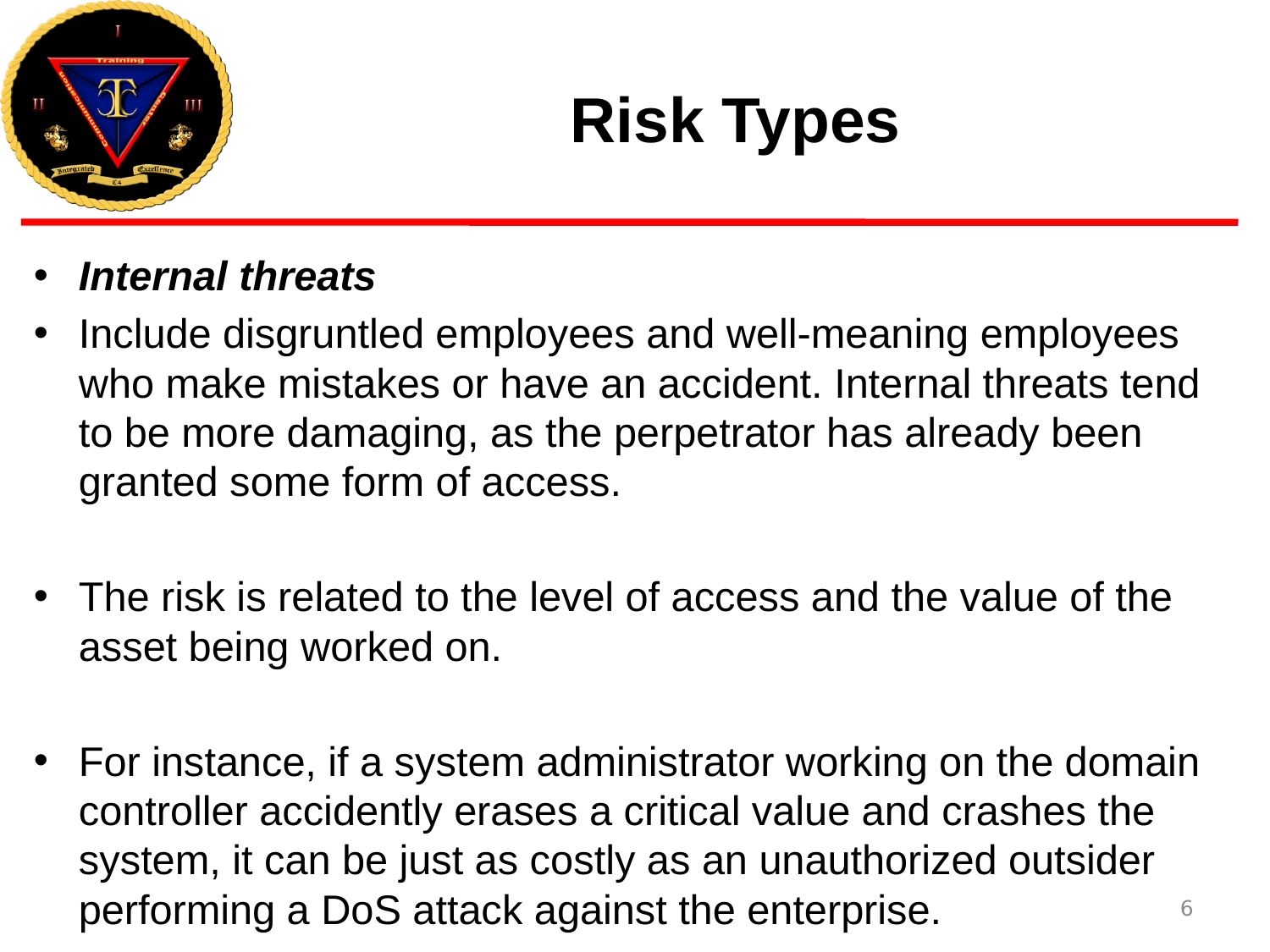

# Risk Types
Internal threats
Include disgruntled employees and well-meaning employees who make mistakes or have an accident. Internal threats tend to be more damaging, as the perpetrator has already been granted some form of access.

The risk is related to the level of access and the value of the asset being worked on.

For instance, if a system administrator working on the domain controller accidently erases a critical value and crashes the system, it can be just as costly as an unauthorized outsider performing a DoS attack against the enterprise.
6